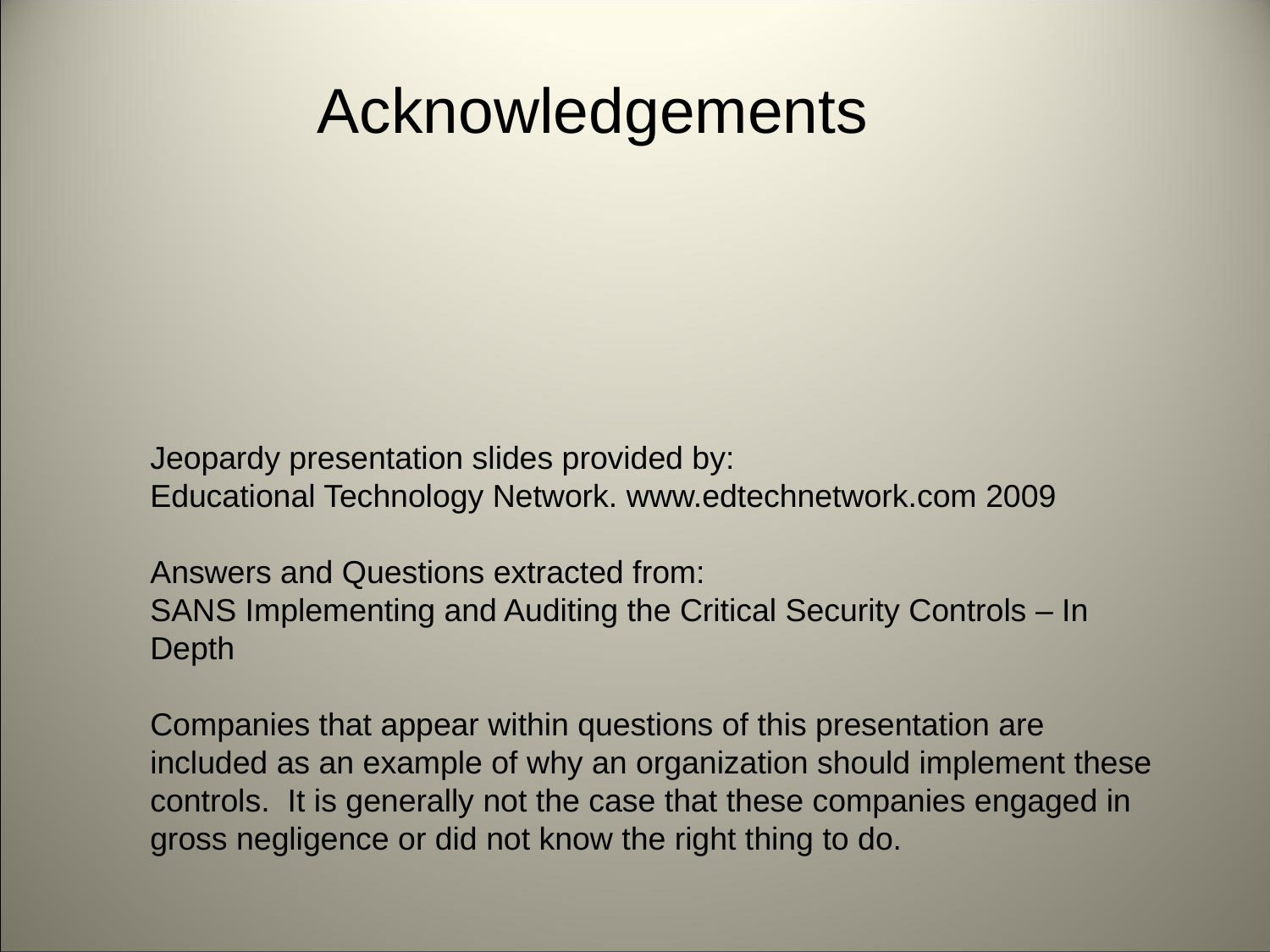

Acknowledgements
Jeopardy presentation slides provided by:
Educational Technology Network. www.edtechnetwork.com 2009

Answers and Questions extracted from:
SANS Implementing and Auditing the Critical Security Controls – In Depth

Companies that appear within questions of this presentation are included as an example of why an organization should implement these controls.  It is generally not the case that these companies engaged in gross negligence or did not know the right thing to do.